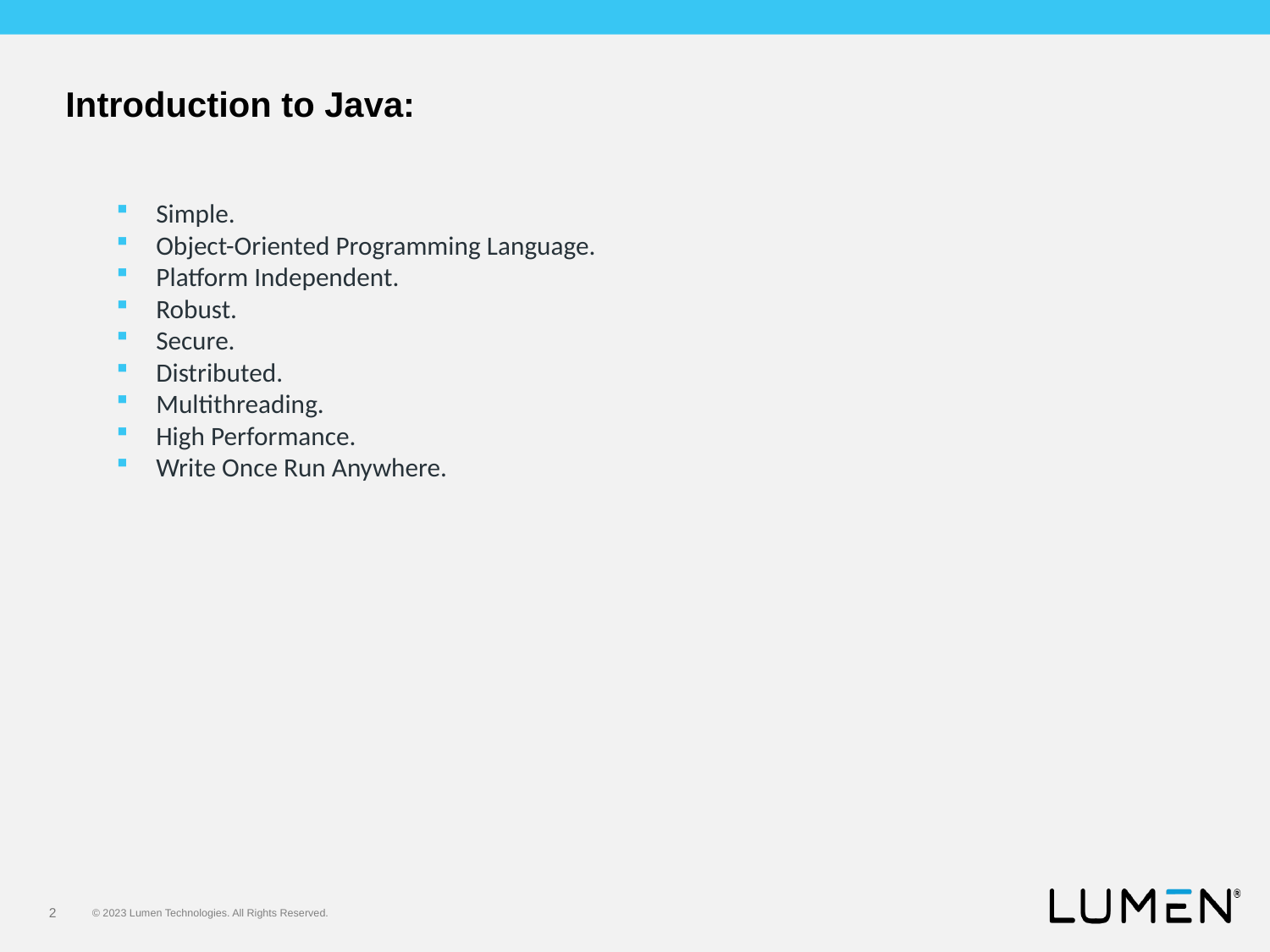

# Introduction to Java:
Simple.
Object-Oriented Programming Language.
Platform Independent.
Robust.
Secure.
Distributed.
Multithreading.
High Performance.
Write Once Run Anywhere.